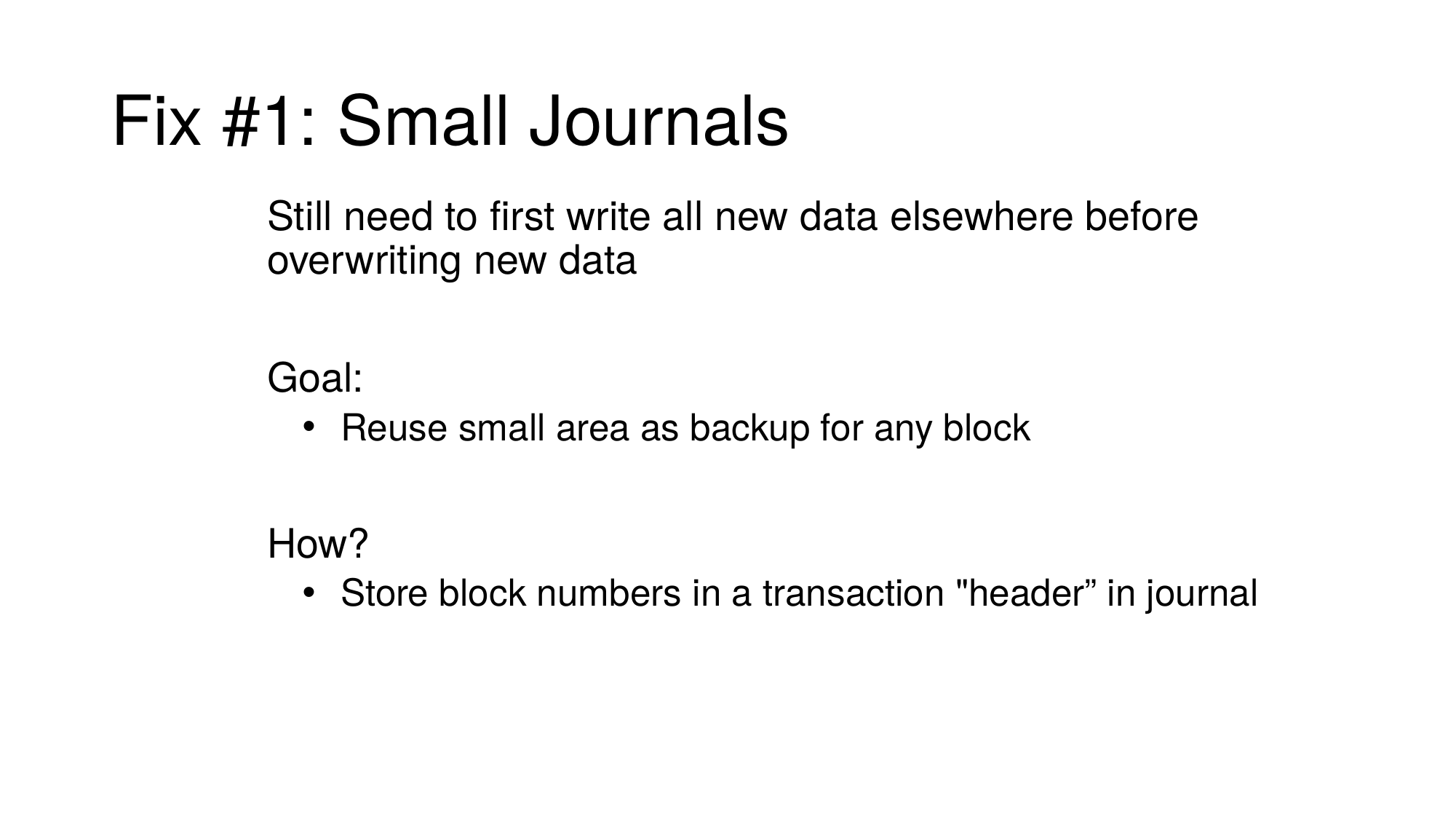

# Fix #1: Small Journals
Still need to first write all new data elsewhere before overwriting new data

Goal:
Reuse small area as backup for any block

How?
Store block numbers in a transaction "header” in journal